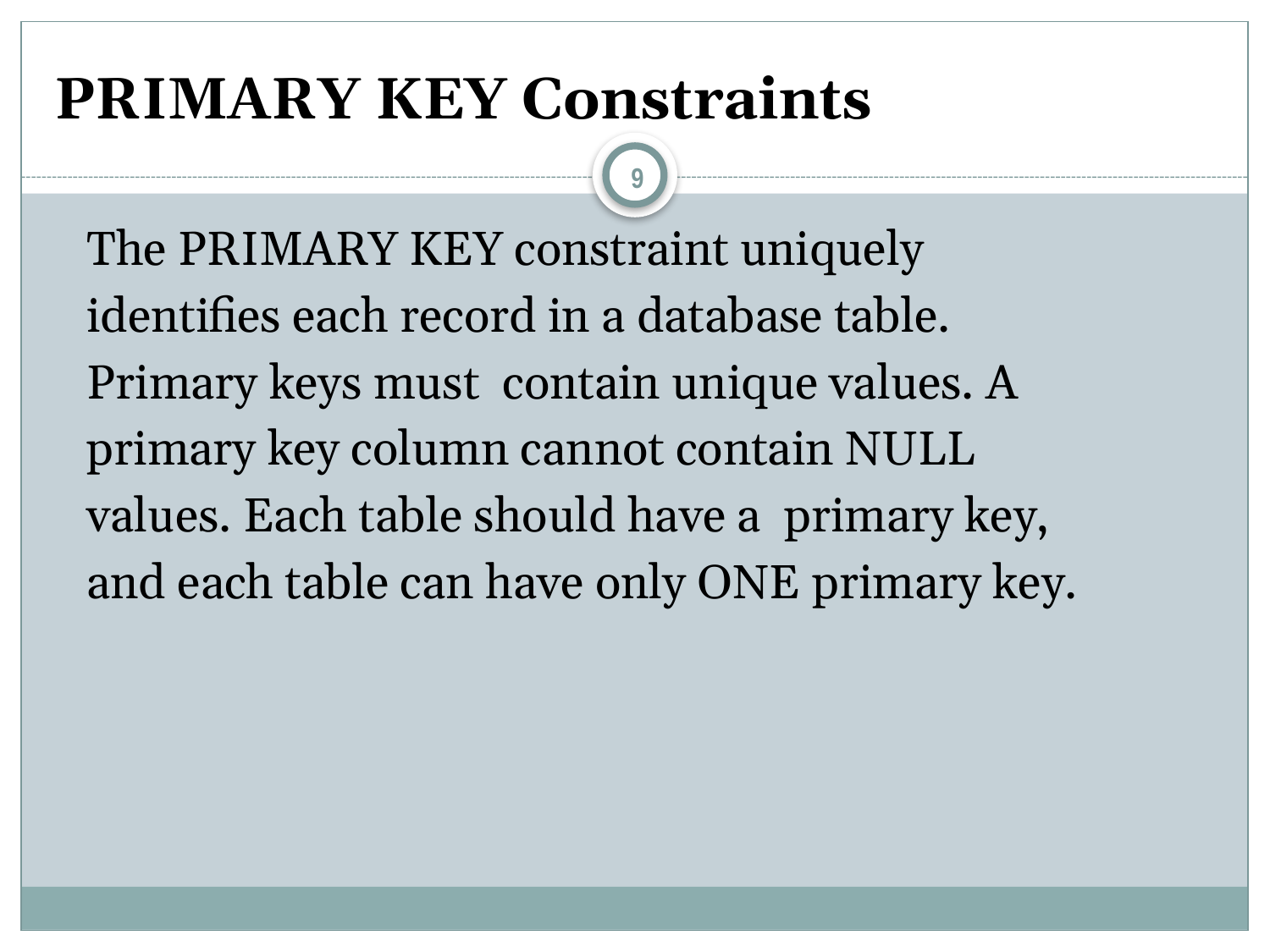

# PRIMARY KEY Constraints
9
The PRIMARY KEY constraint uniquely
identifies each record in a database table.
Primary keys must  contain unique values. A
primary key column cannot contain NULL
values. Each table should have a  primary key,
and each table can have only ONE primary key.